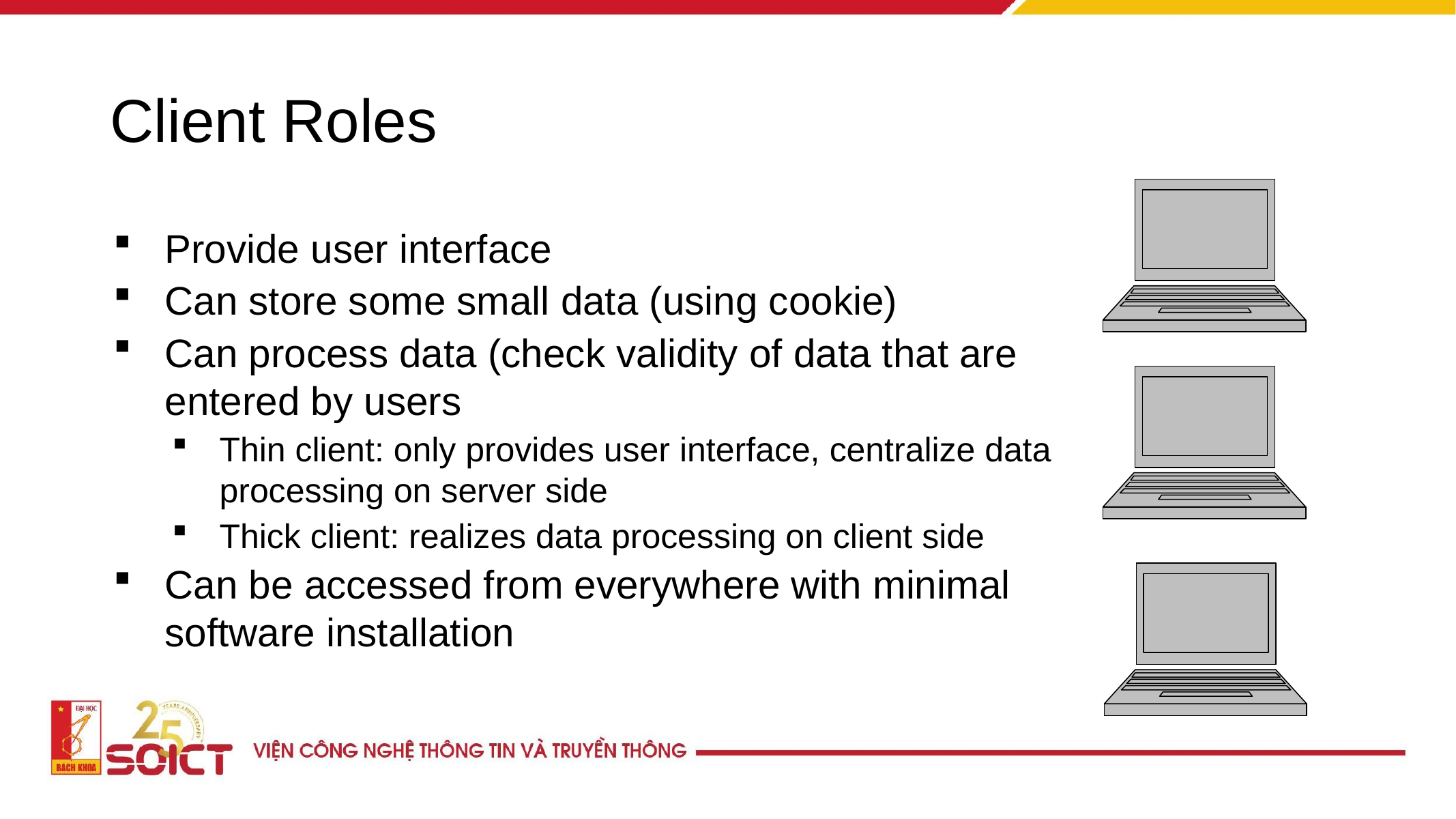

# Client Roles

Provide user interface
Can store some small data (using cookie)
Can process data (check validity of data that are entered by users
Thin client: only provides user interface, centralize data processing on server side
Thick client: realizes data processing on client side
Can be accessed from everywhere with minimal software installation